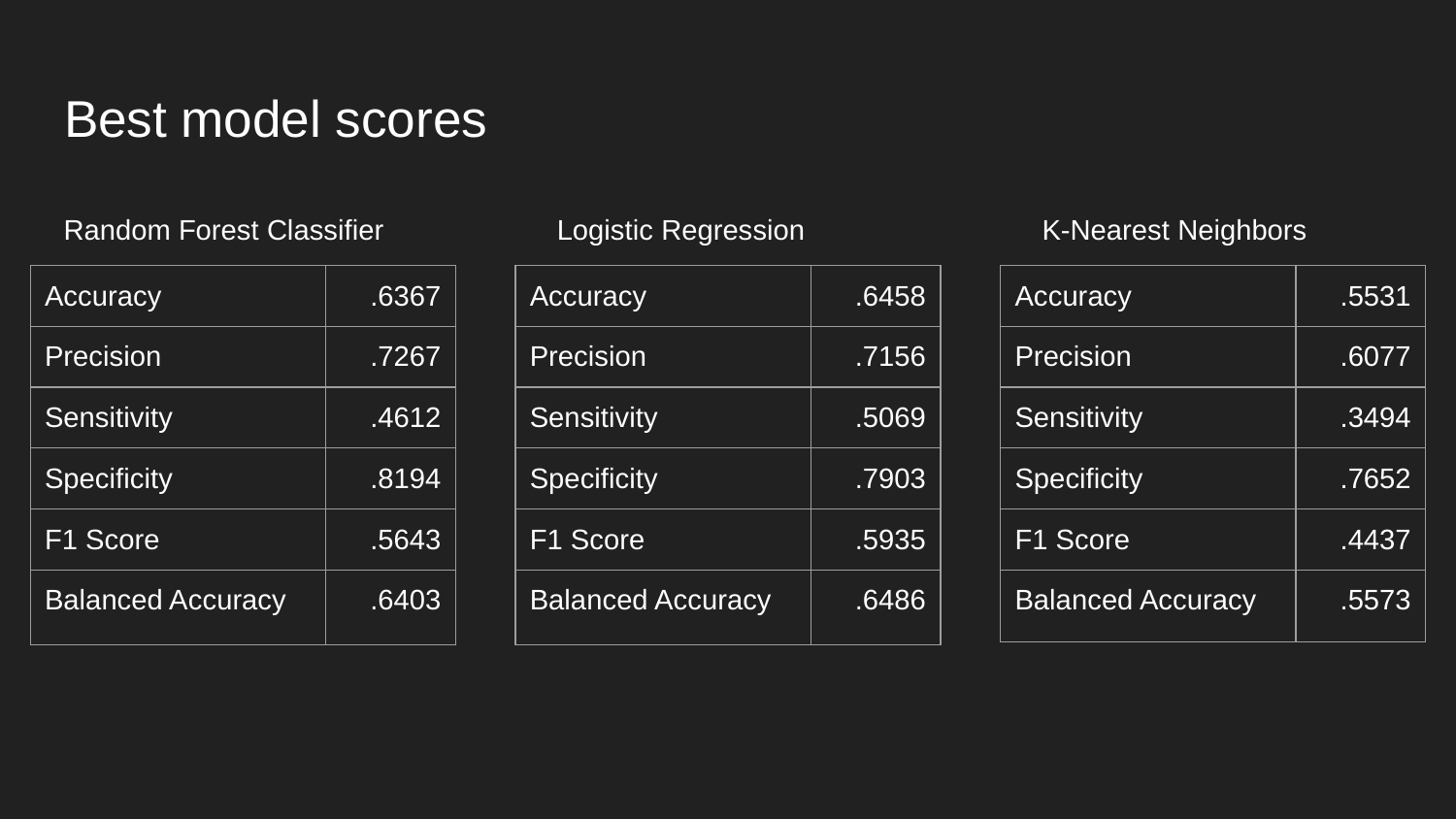

# Best model scores
Random Forest Classifier
Logistic Regression
K-Nearest Neighbors
| Accuracy | .6367 |
| --- | --- |
| Precision | .7267 |
| Sensitivity | .4612 |
| Specificity | .8194 |
| F1 Score | .5643 |
| Balanced Accuracy | .6403 |
| Accuracy | .6458 |
| --- | --- |
| Precision | .7156 |
| Sensitivity | .5069 |
| Specificity | .7903 |
| F1 Score | .5935 |
| Balanced Accuracy | .6486 |
| Accuracy | .5531 |
| --- | --- |
| Precision | .6077 |
| Sensitivity | .3494 |
| Specificity | .7652 |
| F1 Score | .4437 |
| Balanced Accuracy | .5573 |